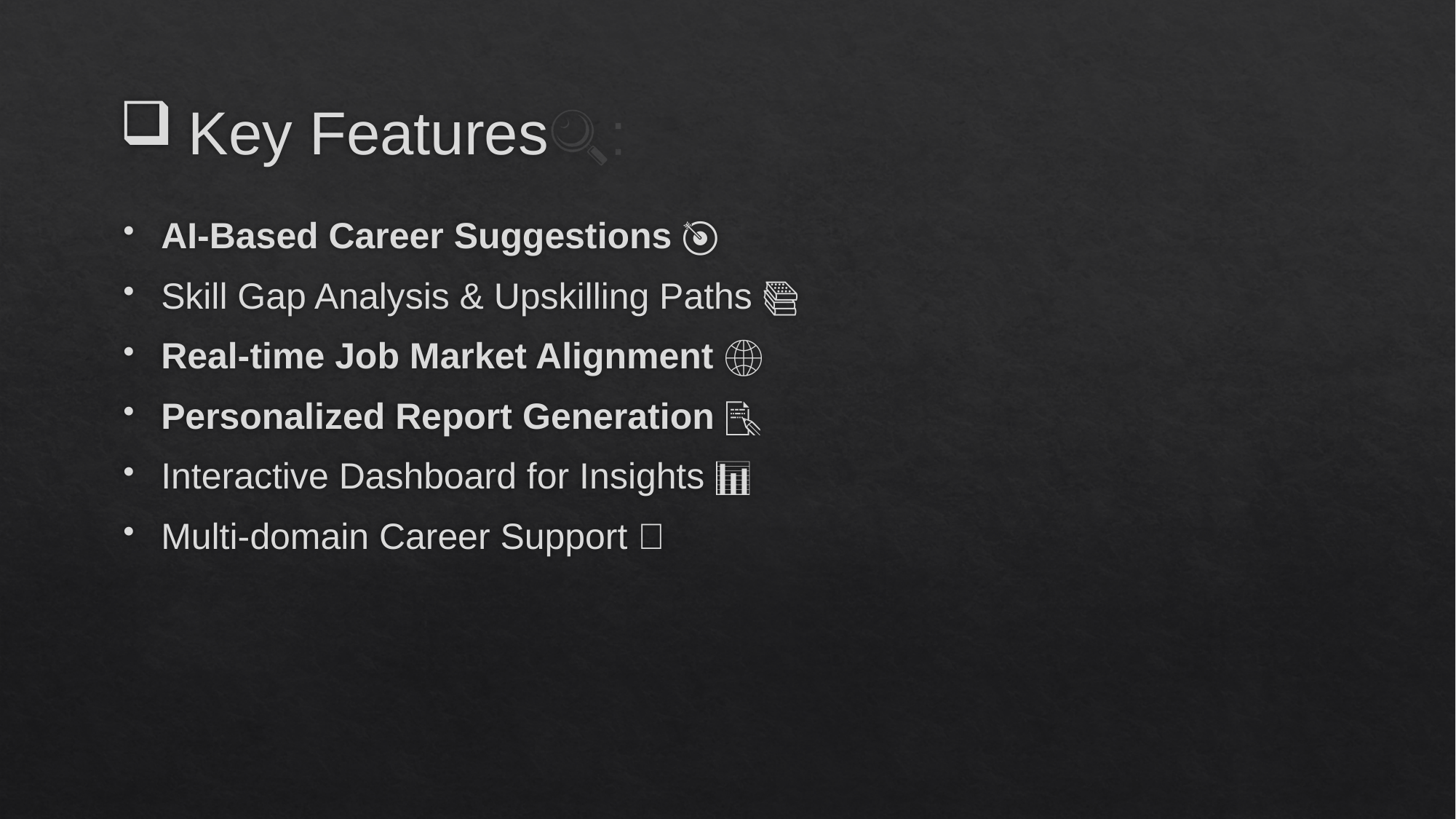

# Key Features🔍:
AI-Based Career Suggestions 🎯
Skill Gap Analysis & Upskilling Paths 📚
Real-time Job Market Alignment 🌐
Personalized Report Generation 📝
Interactive Dashboard for Insights 📊
Multi-domain Career Support 🧭